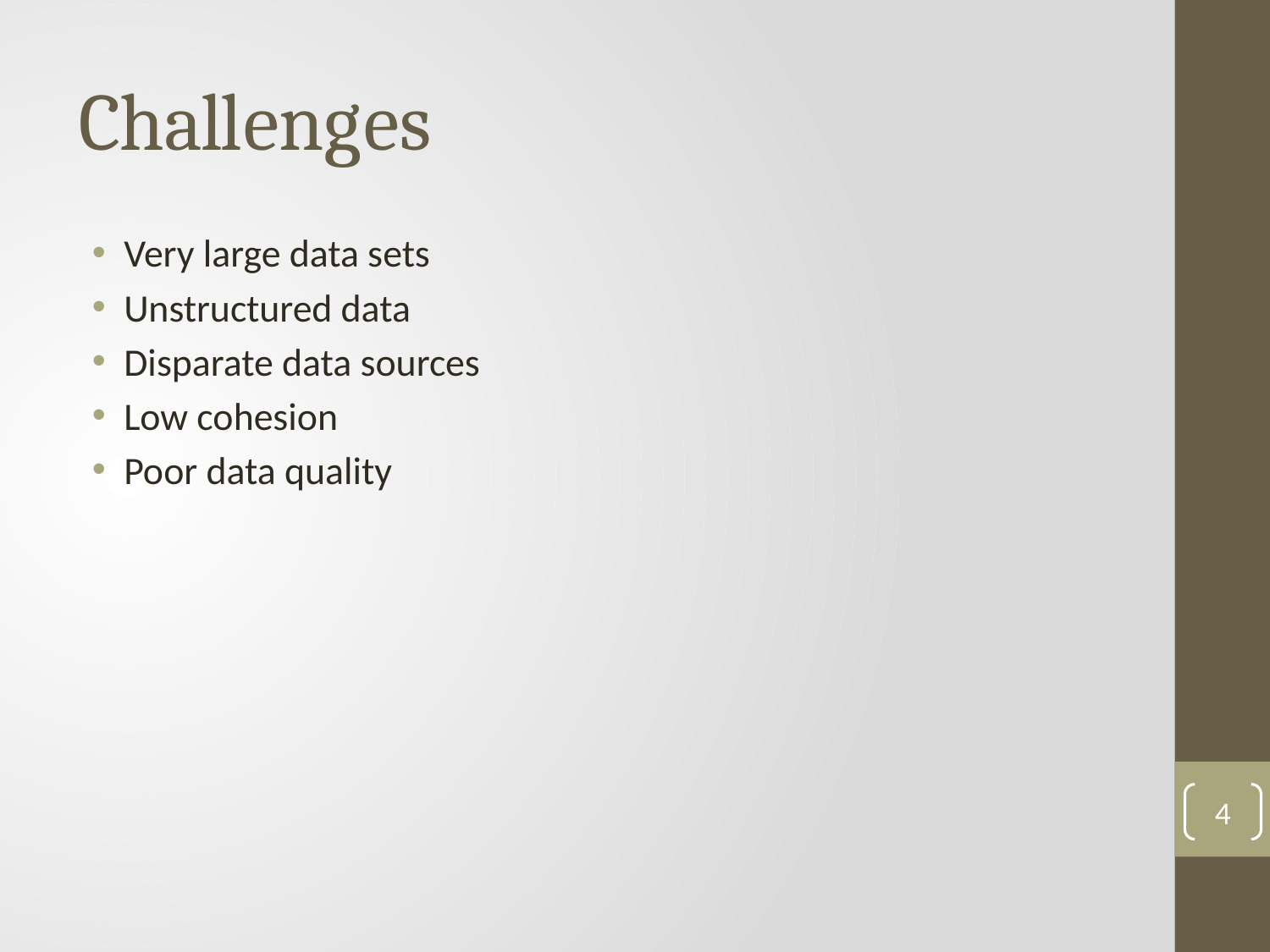

# Challenges
Very large data sets
Unstructured data
Disparate data sources
Low cohesion
Poor data quality
4